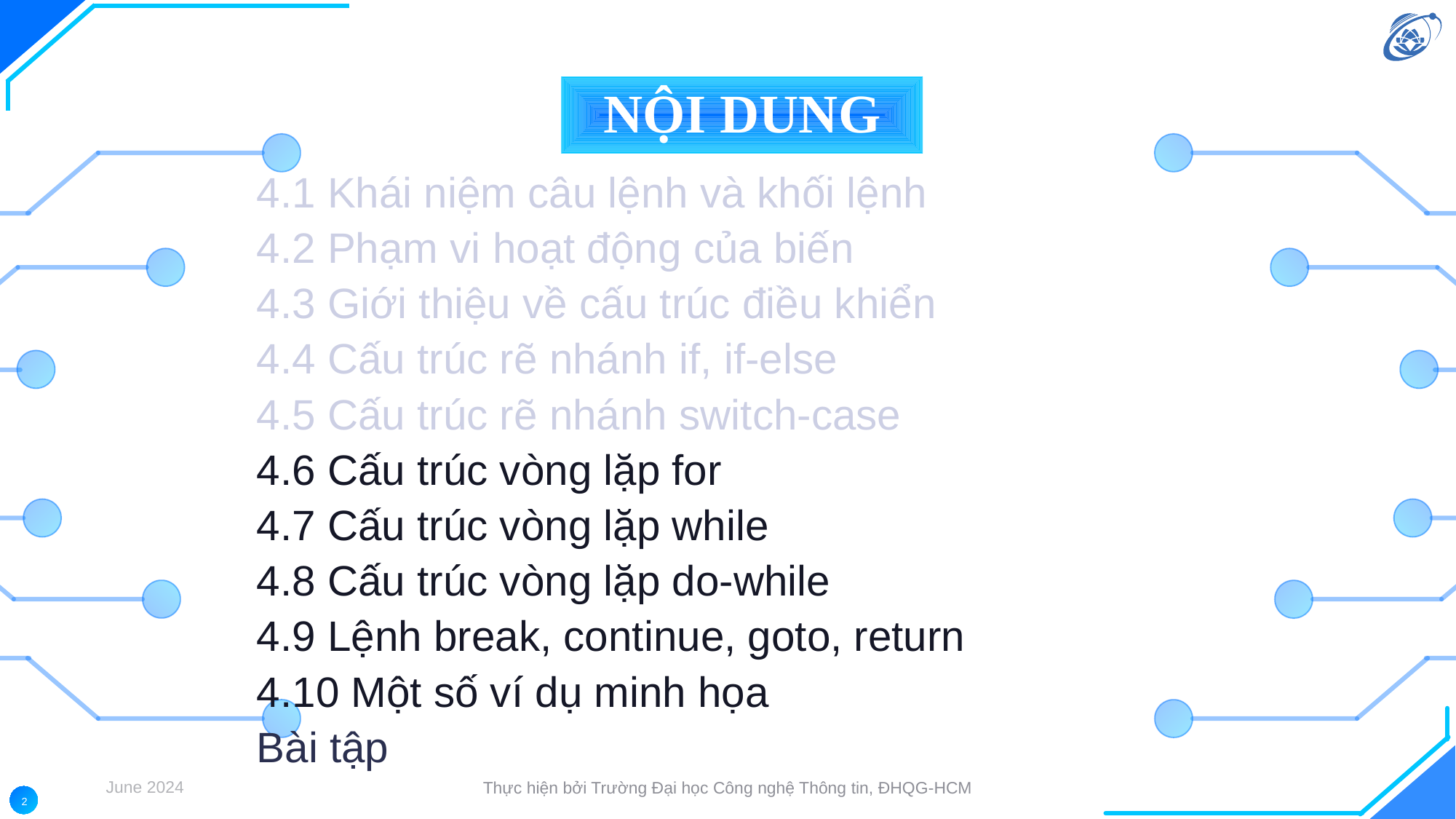

NỘI DUNG
4.1 Khái niệm câu lệnh và khối lệnh
4.2 Phạm vi hoạt động của biến
4.3 Giới thiệu về cấu trúc điều khiển
4.4 Cấu trúc rẽ nhánh if, if-else
4.5 Cấu trúc rẽ nhánh switch-case
4.6 Cấu trúc vòng lặp for
4.7 Cấu trúc vòng lặp while
4.8 Cấu trúc vòng lặp do-while
4.9 Lệnh break, continue, goto, return
4.10 Một số ví dụ minh họa
Bài tập
June 2024
Thực hiện bởi Trường Đại học Công nghệ Thông tin, ĐHQG-HCM
2